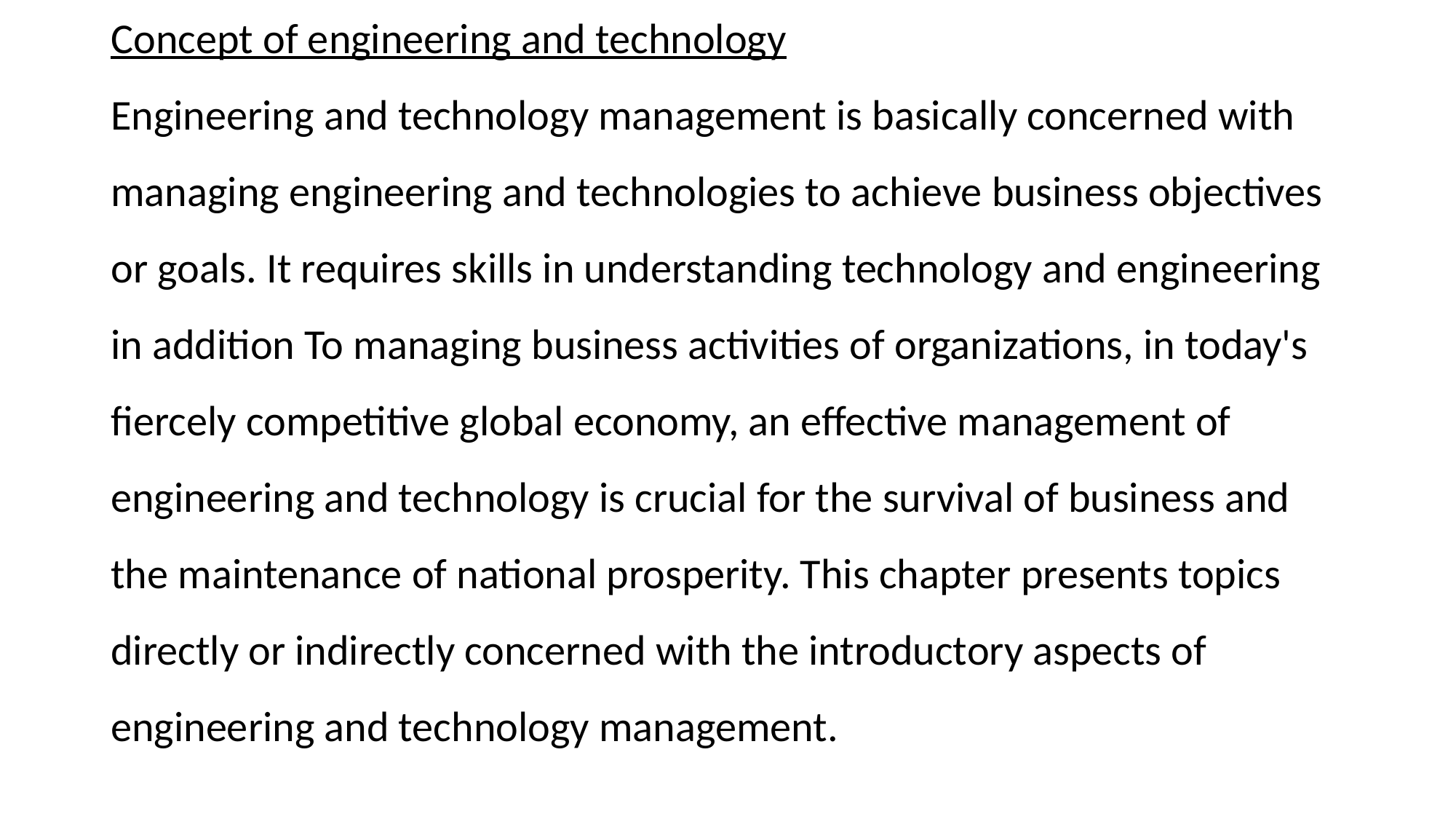

# Concept of engineering and technology Engineering and technology management is basically concerned with managing engineering and technologies to achieve business objectives or goals. It requires skills in understanding technology and engineering in addition To managing business activities of organizations, in today's fiercely competitive global economy, an effective management of engineering and technology is crucial for the survival of business and the maintenance of national prosperity. This chapter presents topics directly or indirectly concerned with the introductory aspects of engineering and technology management.